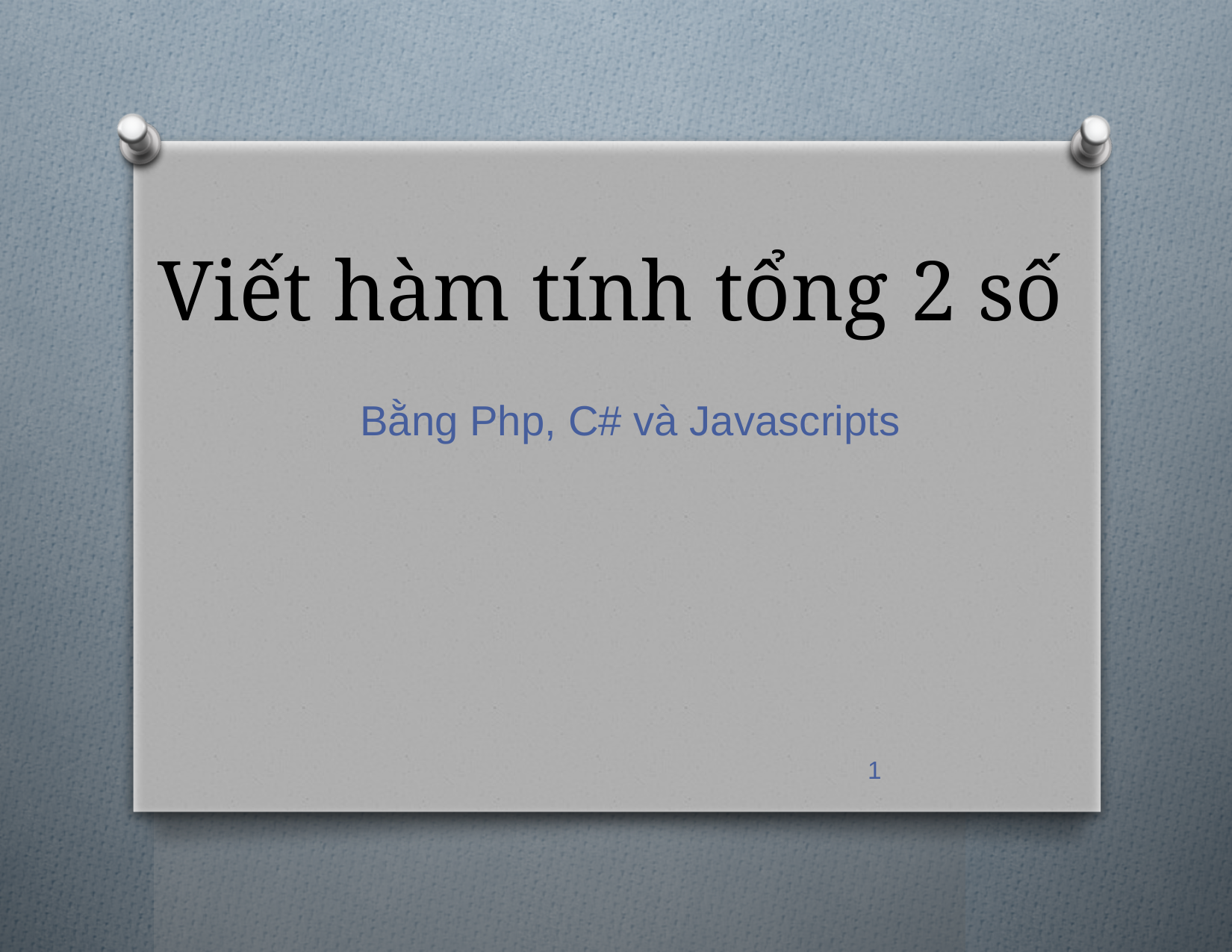

# Viết hàm tính tổng 2 số
Bằng Php, C# và Javascripts

1